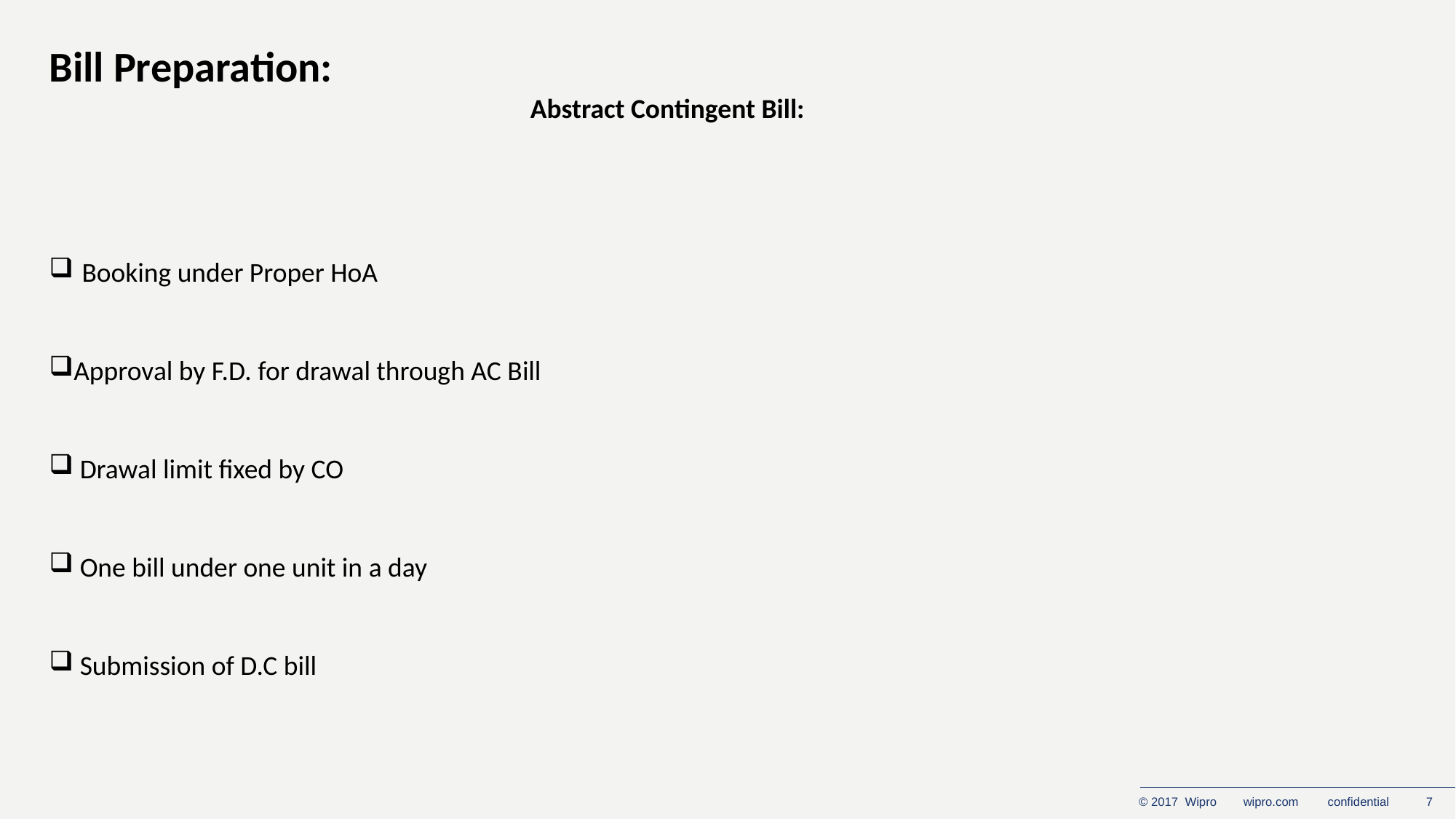

Bill Preparation:
Abstract Contingent Bill:

 Booking under Proper HoA
Approval by F.D. for drawal through AC Bill
 Drawal limit fixed by CO
 One bill under one unit in a day
 Submission of D.C bill